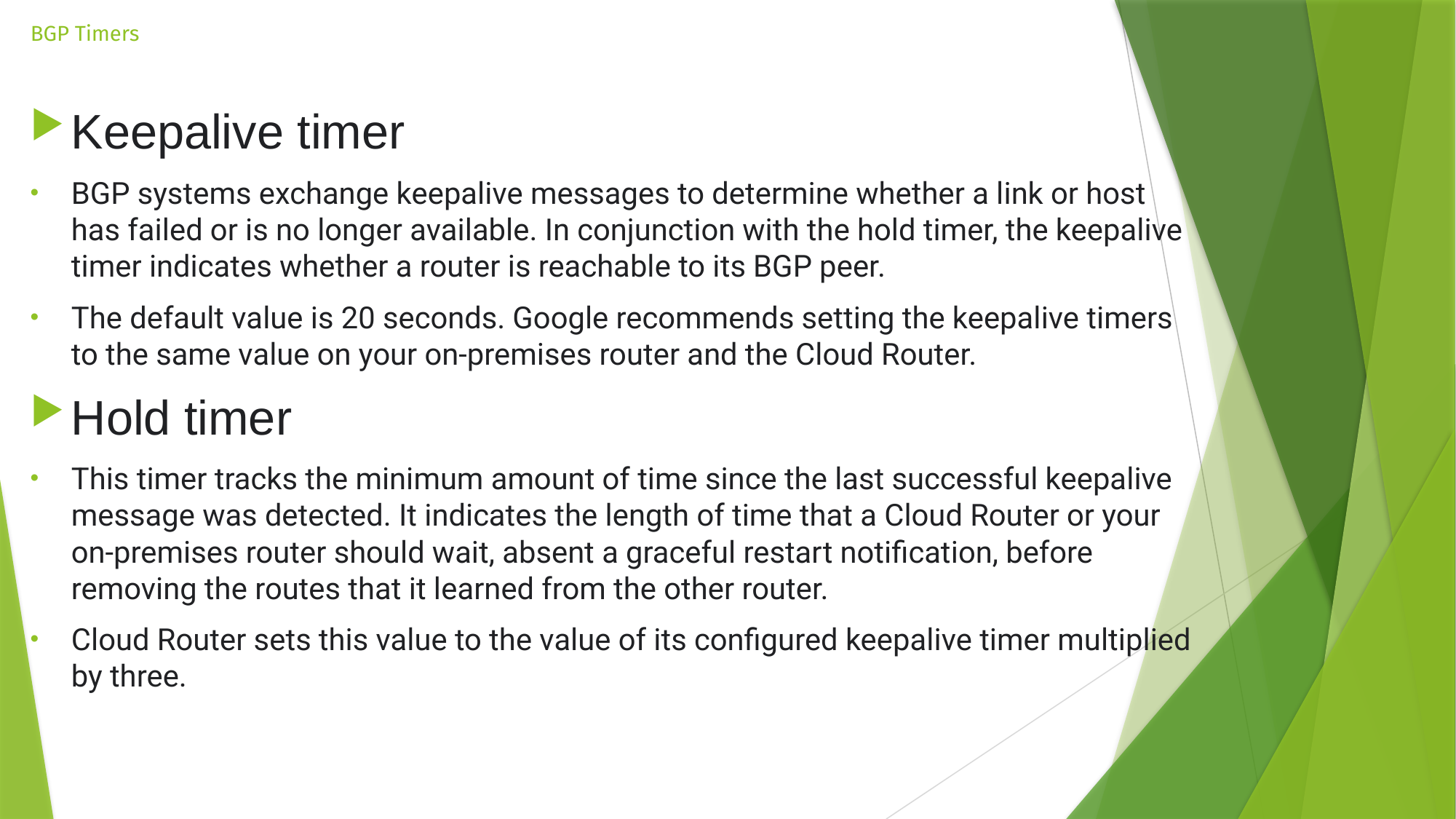

# BGP Timers
Keepalive timer
BGP systems exchange keepalive messages to determine whether a link or host has failed or is no longer available. In conjunction with the hold timer, the keepalive timer indicates whether a router is reachable to its BGP peer.
The default value is 20 seconds. Google recommends setting the keepalive timers to the same value on your on-premises router and the Cloud Router.
Hold timer
This timer tracks the minimum amount of time since the last successful keepalive message was detected. It indicates the length of time that a Cloud Router or your on-premises router should wait, absent a graceful restart notification, before removing the routes that it learned from the other router.
Cloud Router sets this value to the value of its configured keepalive timer multiplied by three.